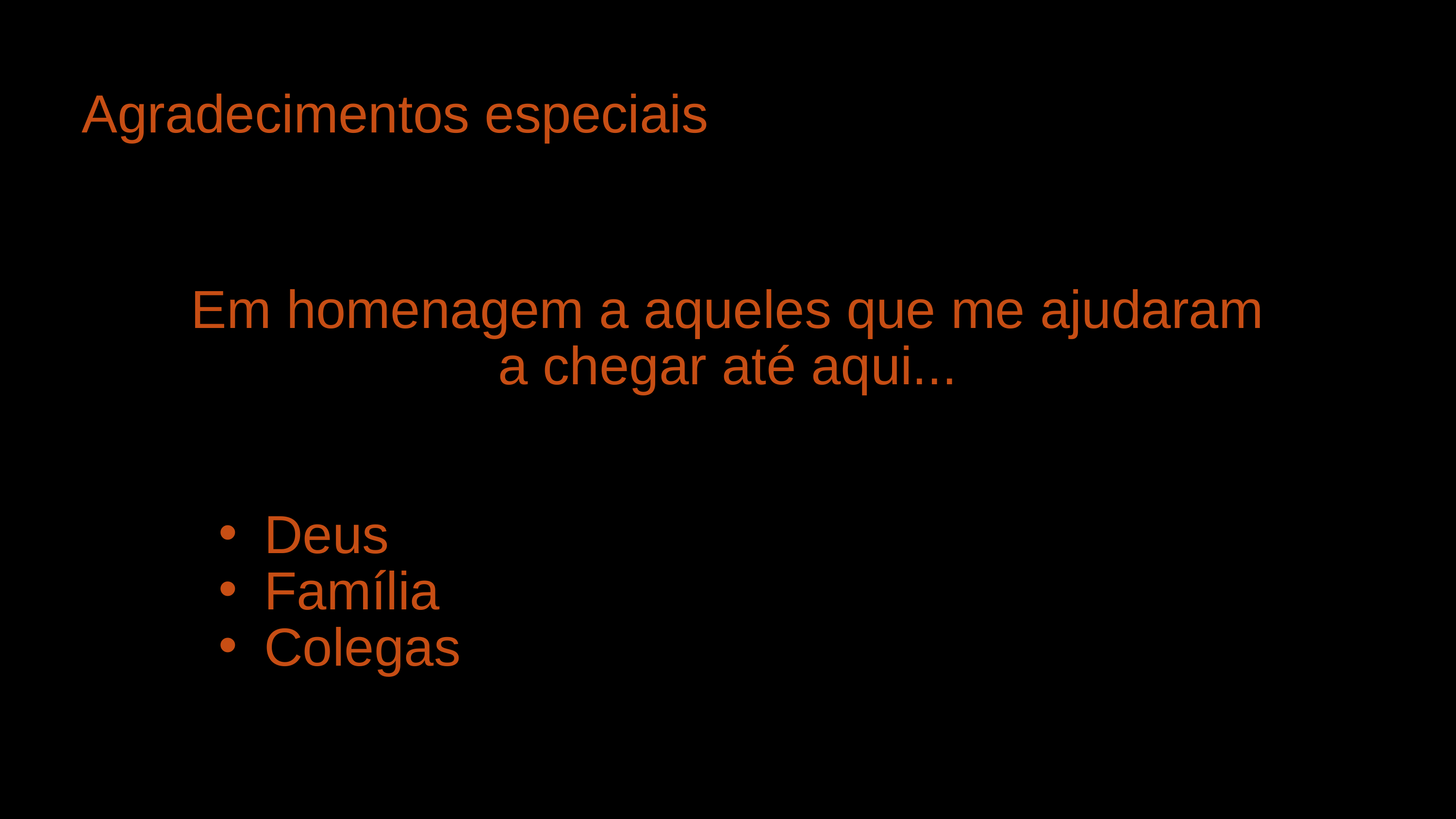

Agradecimentos especiais
Em homenagem a aqueles que me ajudaram a chegar até aqui...

Deus
Família
Colegas